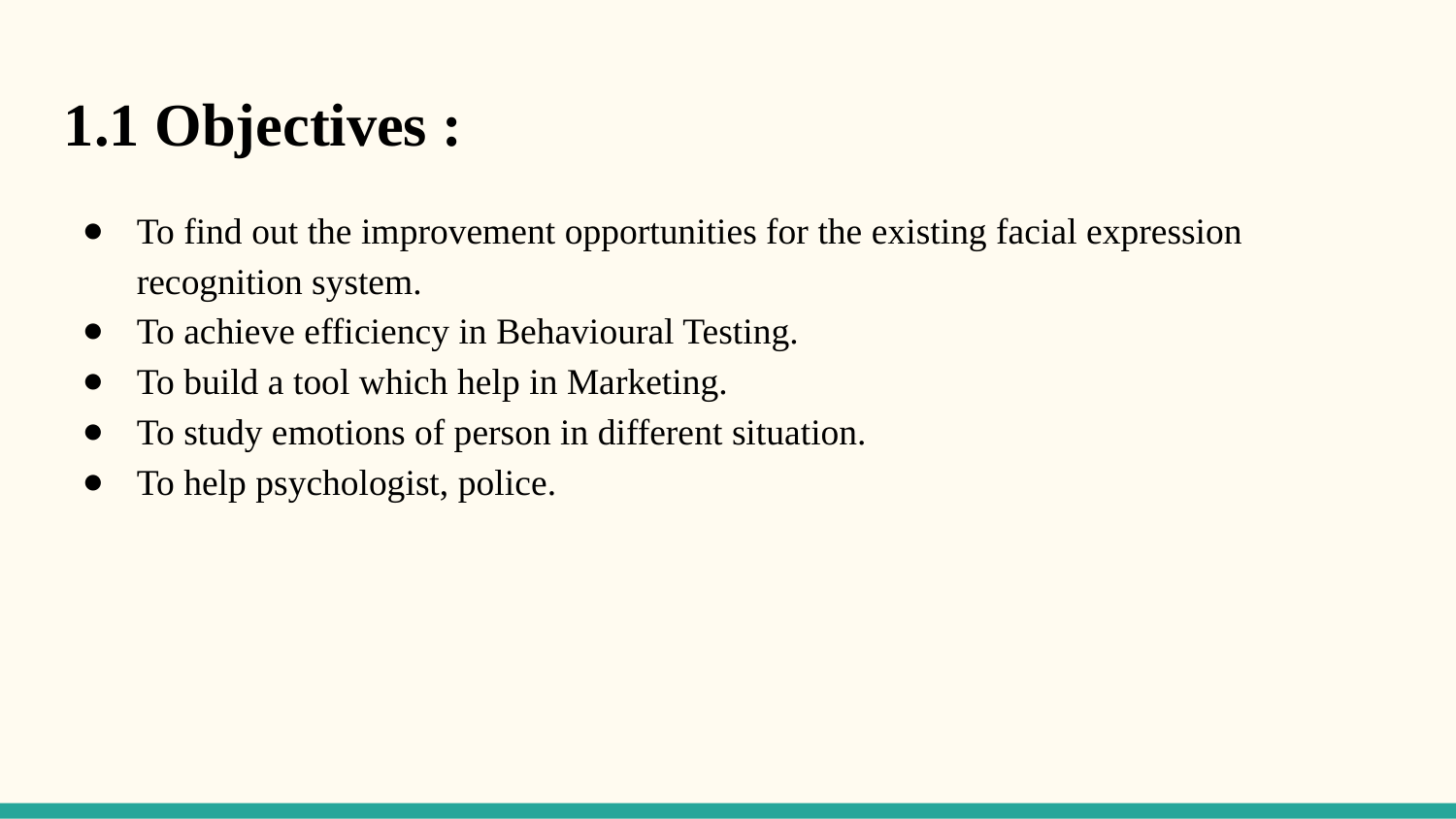

1.1 Objectives :
To find out the improvement opportunities for the existing facial expression recognition system.
To achieve efficiency in Behavioural Testing.
To build a tool which help in Marketing.
To study emotions of person in different situation.
To help psychologist, police.